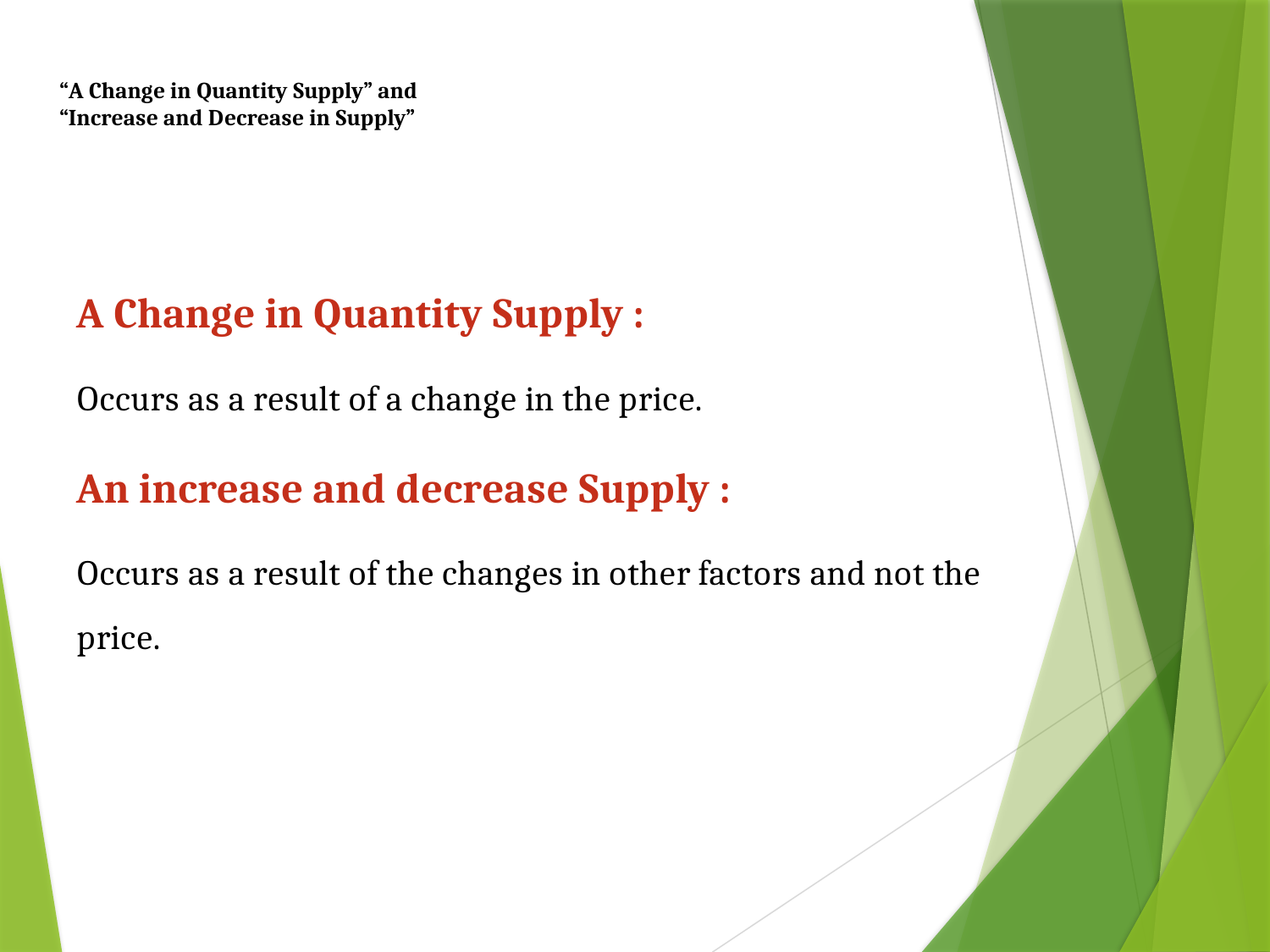

# “A Change in Quantity Supply” and “Increase and Decrease in Supply”
A Change in Quantity Supply :
Occurs as a result of a change in the price.
An increase and decrease Supply :
Occurs as a result of the changes in other factors and not the price.